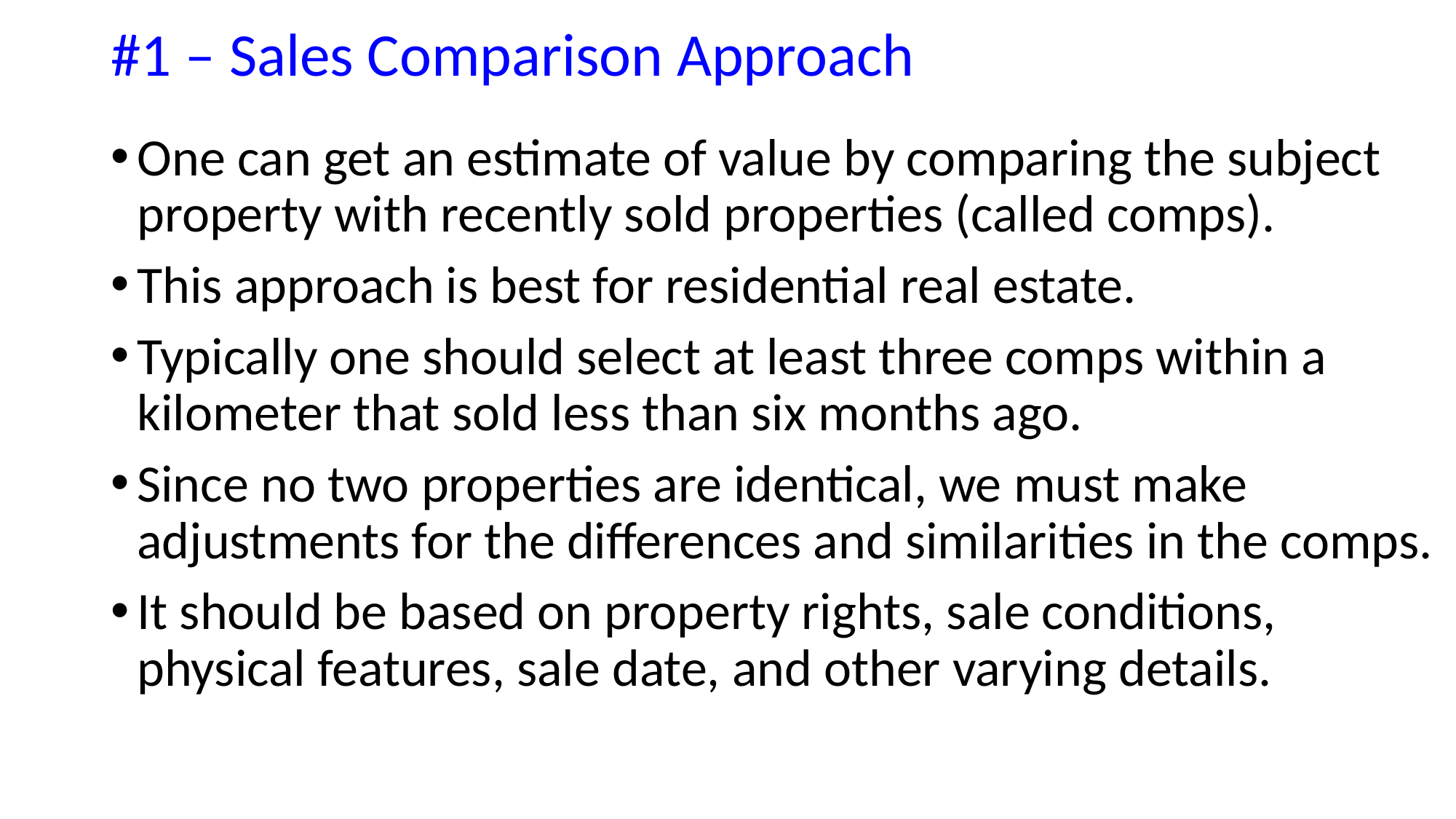

# #1 – Sales Comparison Approach
One can get an estimate of value by comparing the subject property with recently sold properties (called comps).
This approach is best for residential real estate.
Typically one should select at least three comps within a kilometer that sold less than six months ago.
Since no two properties are identical, we must make adjustments for the differences and similarities in the comps.
It should be based on property rights, sale conditions, physical features, sale date, and other varying details.